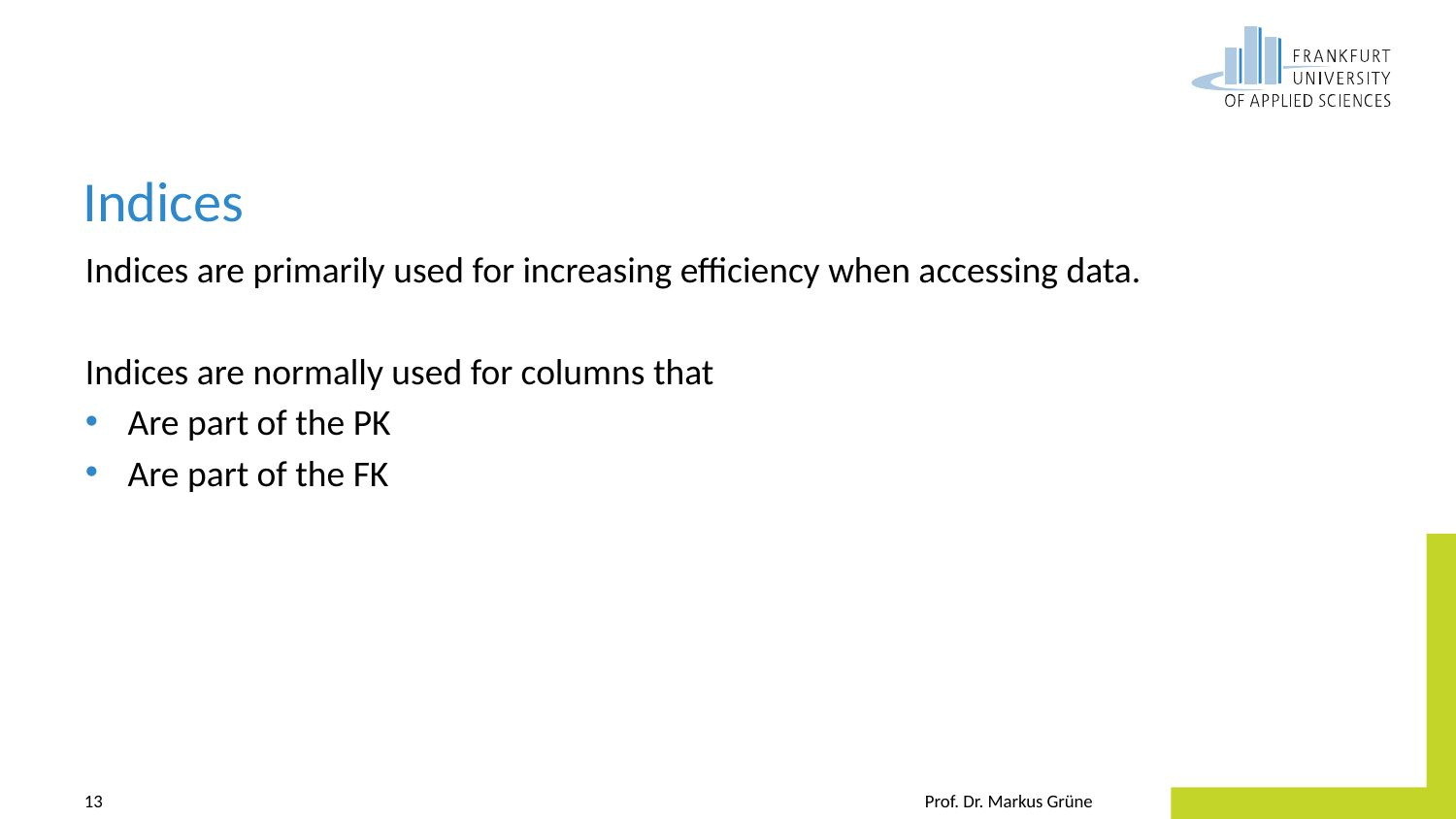

# Indices
Indices are primarily used for increasing efficiency when accessing data.

Indices are normally used for columns that
Are part of the PK
Are part of the FK
13
Prof. Dr. Markus Grüne